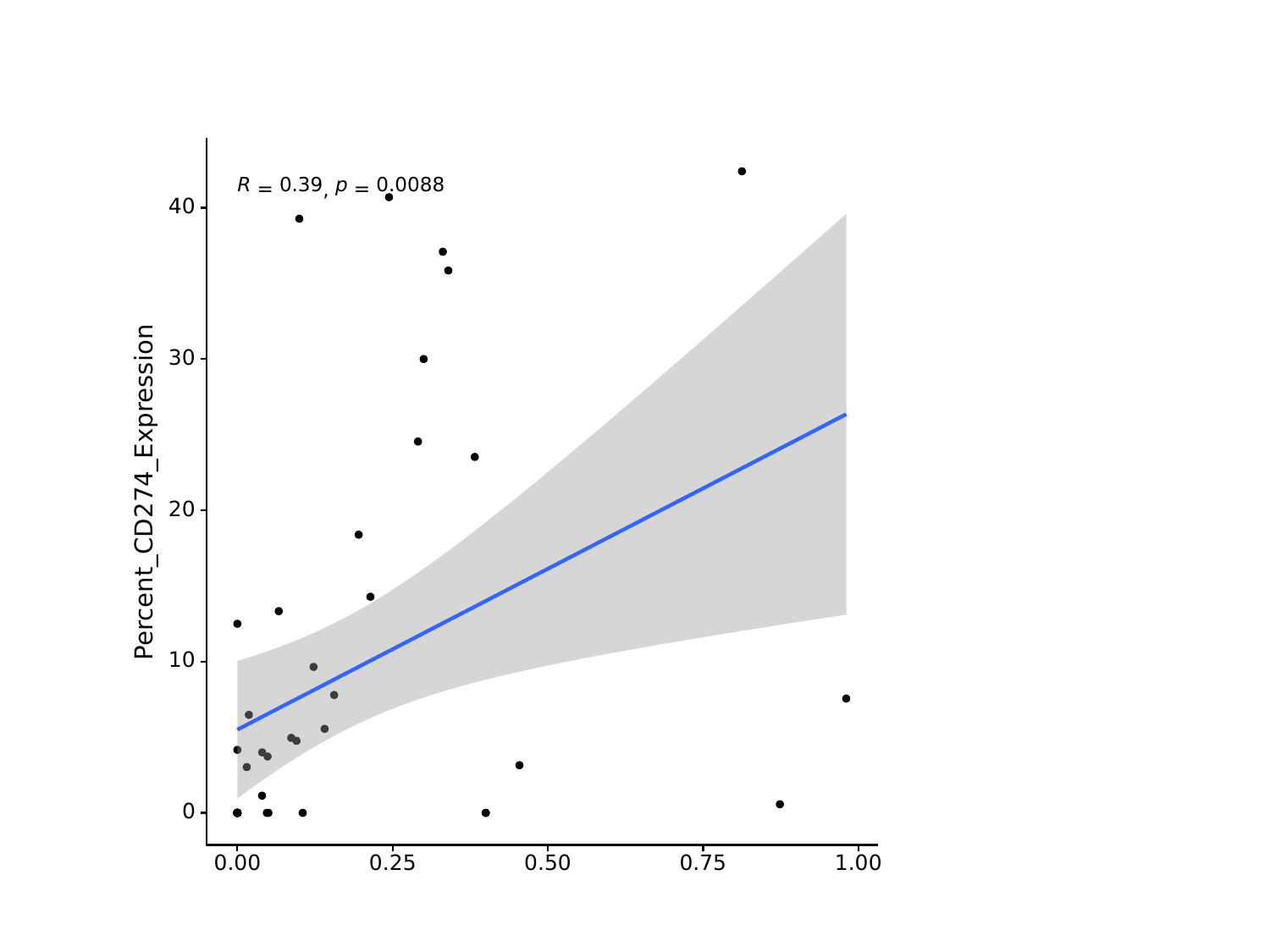

#

p
0.39
0.0088
R
=
=
,

40

30

Percent_CD274_Expression
20

10

0

0.00
0.25
0.50
0.75
1.00